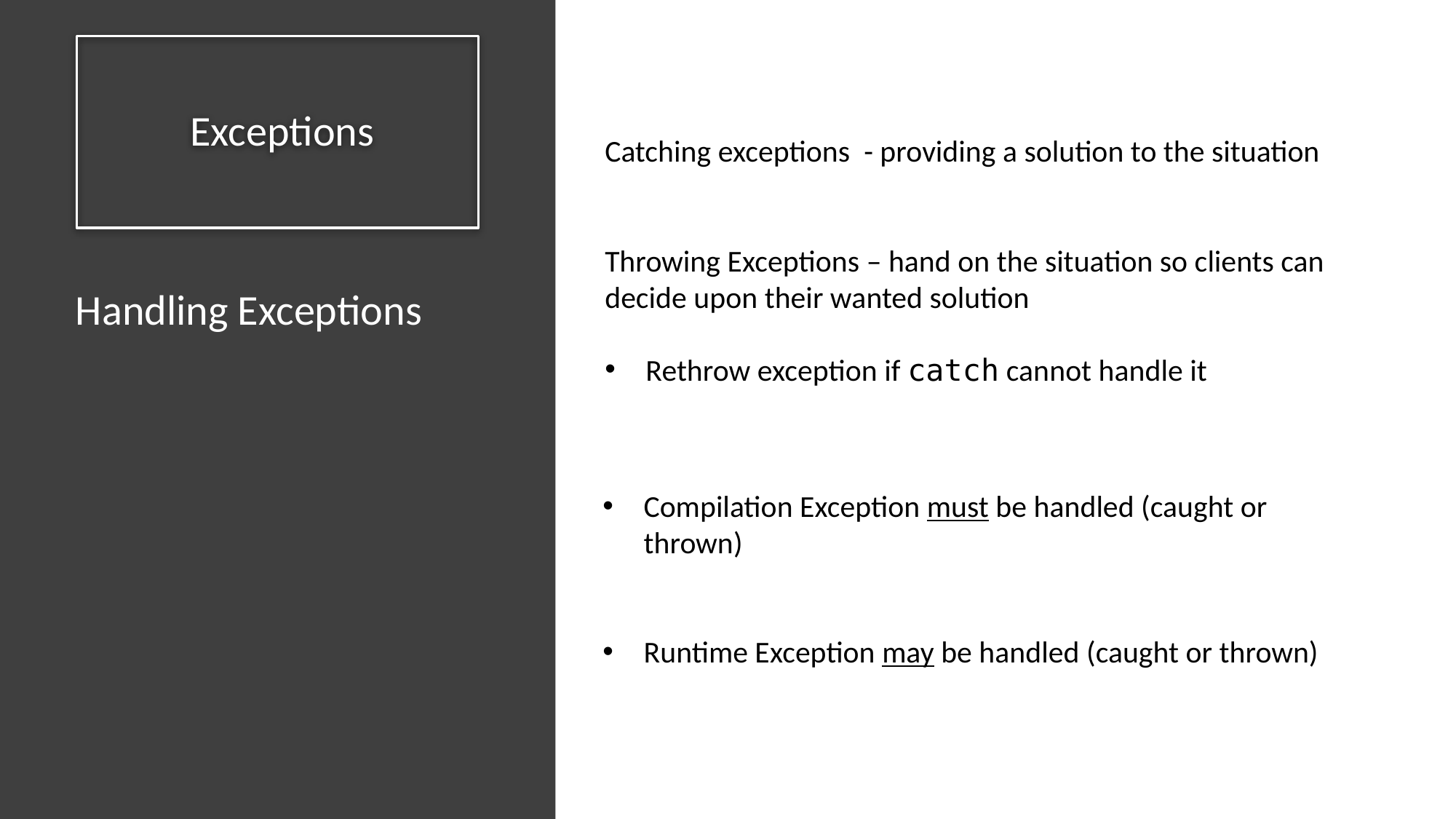

# Exceptions
Catching exceptions  - providing a solution to the situation
Throwing Exceptions – hand on the situation so clients can decide upon their wanted solution

Rethrow exception if catch cannot handle it

Handling Exceptions
Compilation Exception must be handled (caught or thrown)

Runtime Exception may be handled (caught or thrown)